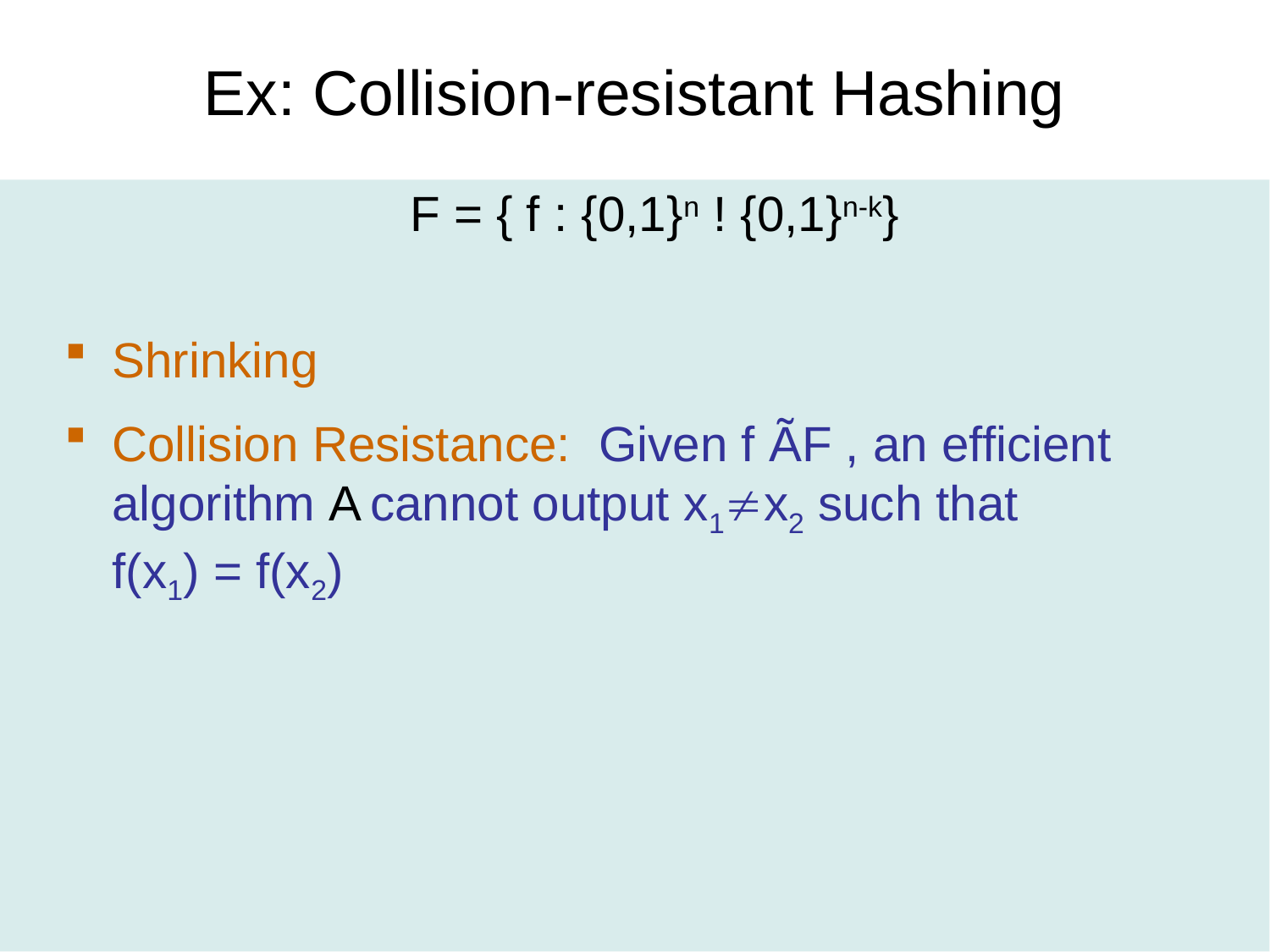

# Ex: Collision-resistant Hashing
F = { f : {0,1}n ! {0,1}n-k}
Shrinking
Collision Resistance:  Given f ÃF , an efficient algorithm A cannot output x1≠x2 such that
f(x1) = f(x2)